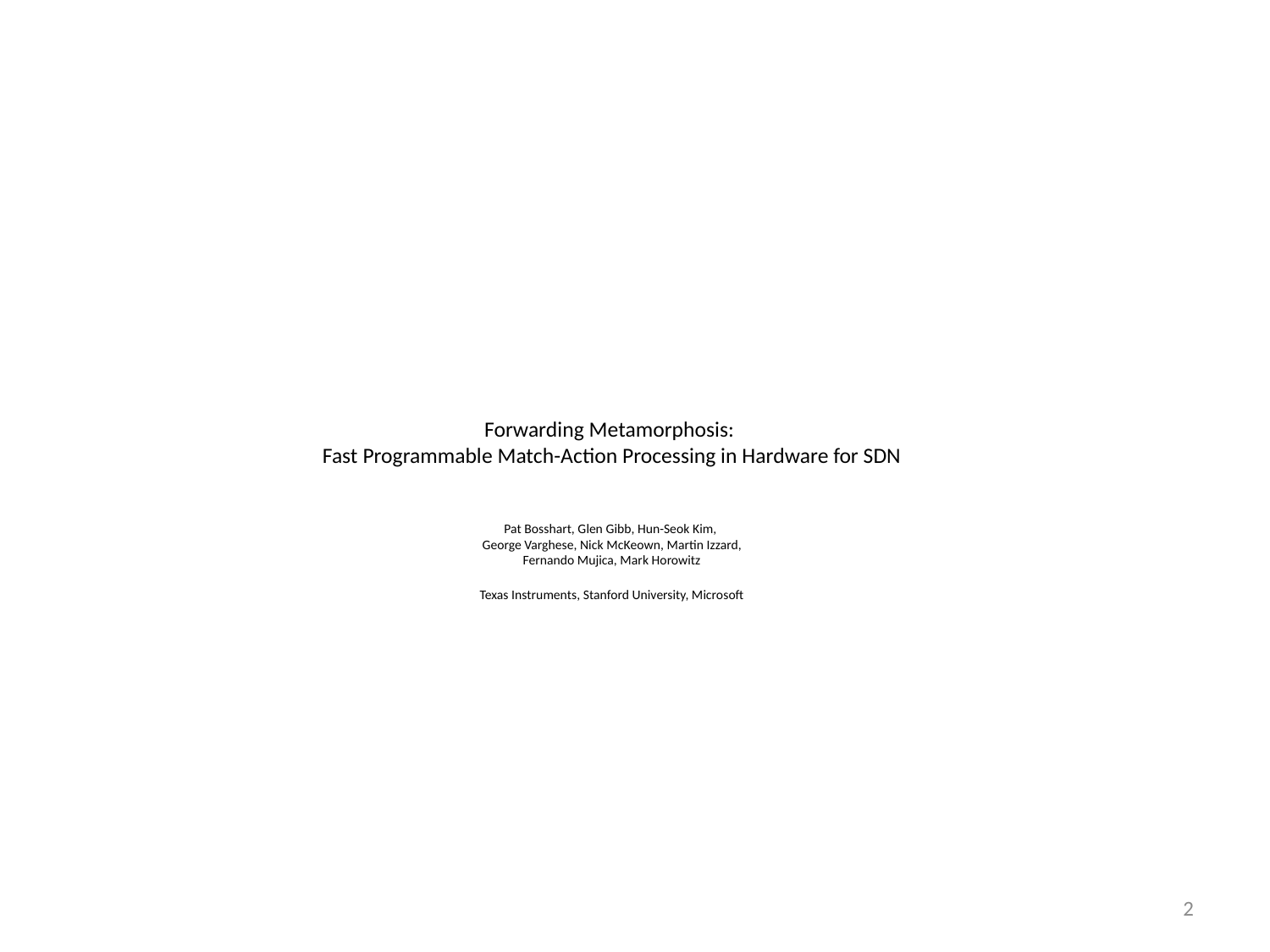

# Forwarding Metamorphosis: Fast Programmable Match-Action Processing in Hardware for SDN Pat Bosshart, Glen Gibb, Hun-Seok Kim, George Varghese, Nick McKeown, Martin Izzard, Fernando Mujica, Mark Horowitz Texas Instruments, Stanford University, Microsoft
2